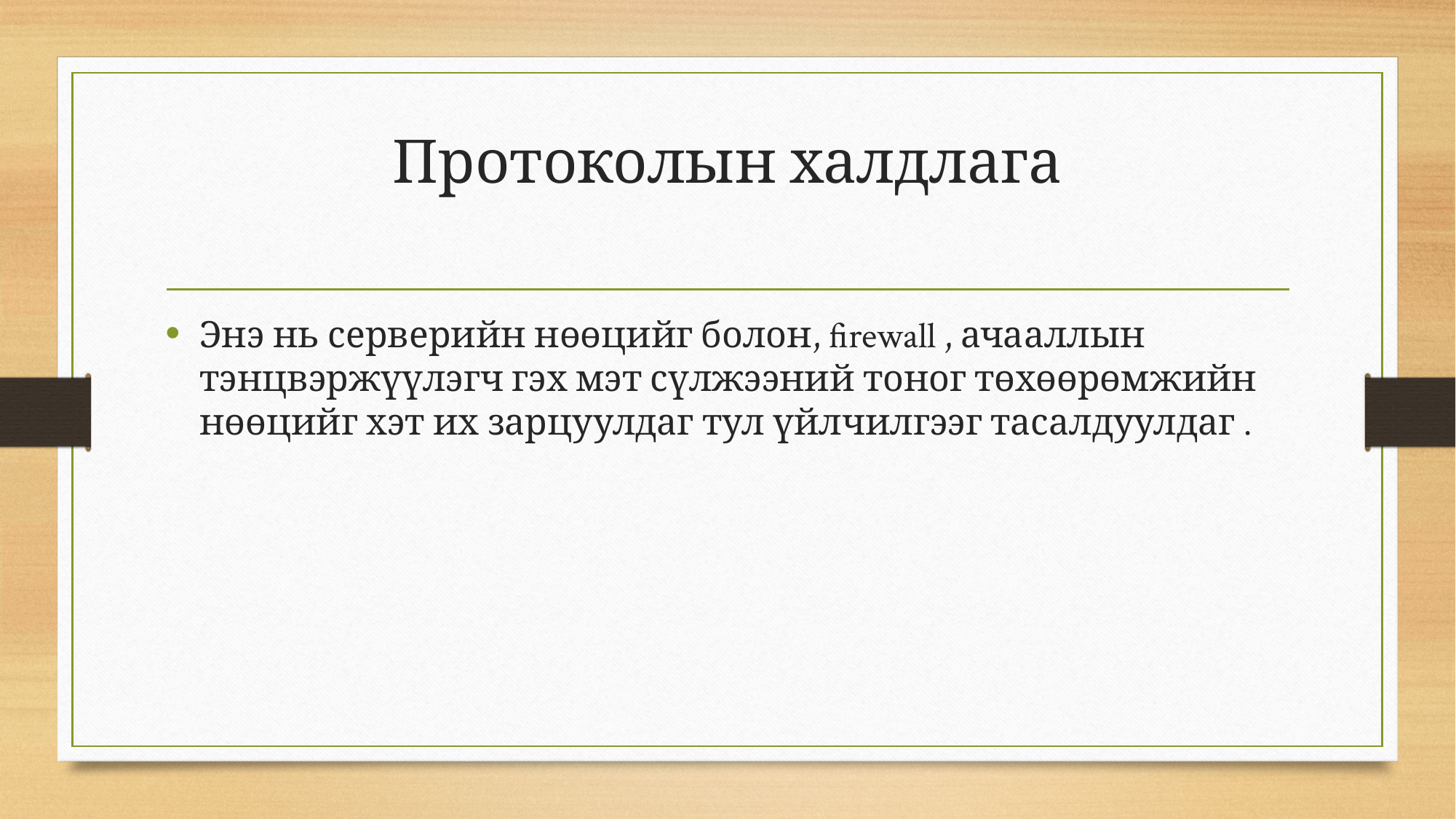

# Протоколын халдлага
Энэ нь серверийн нөөцийг болон, firewall , ачааллын тэнцвэржүүлэгч гэх мэт сүлжээний тоног төхөөрөмжийн нөөцийг хэт их зарцуулдаг тул үйлчилгээг тасалдуулдаг .